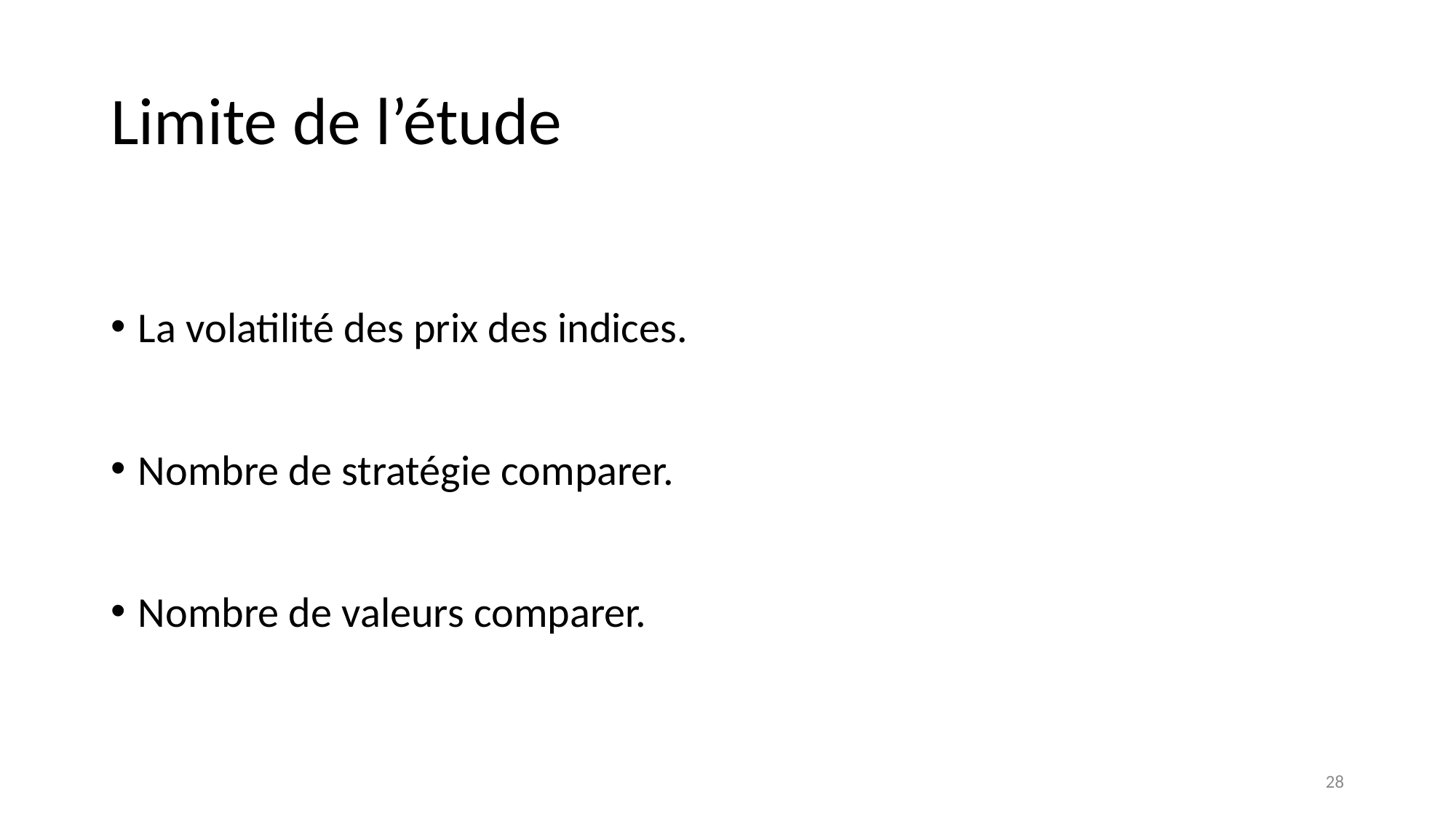

# Limite de l’étude
La volatilité des prix des indices.
Nombre de stratégie comparer.
Nombre de valeurs comparer.

28